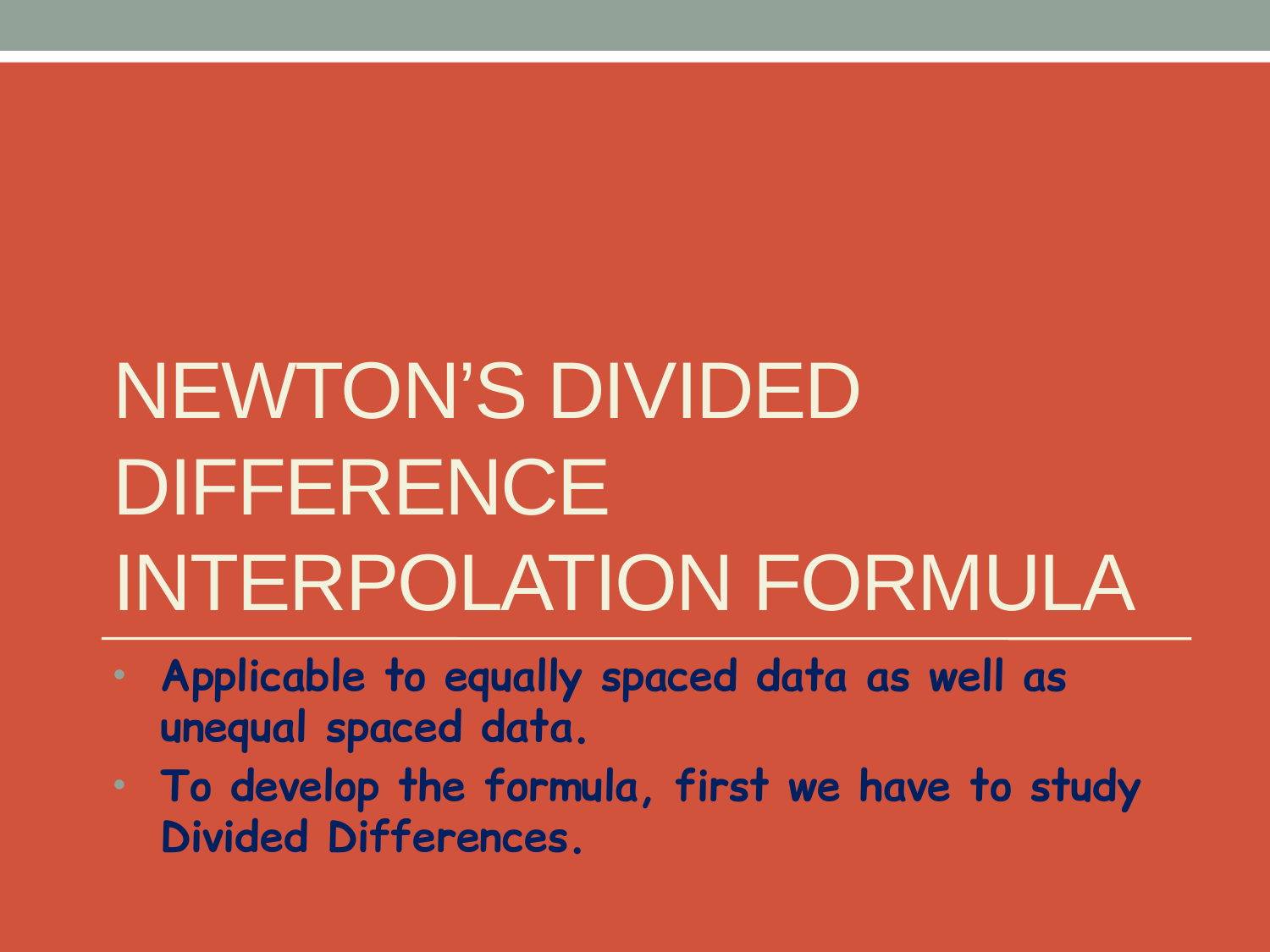

# Newton’s Divided Difference Interpolation Formula
Applicable to equally spaced data as well as unequal spaced data.
To develop the formula, first we have to study Divided Differences.